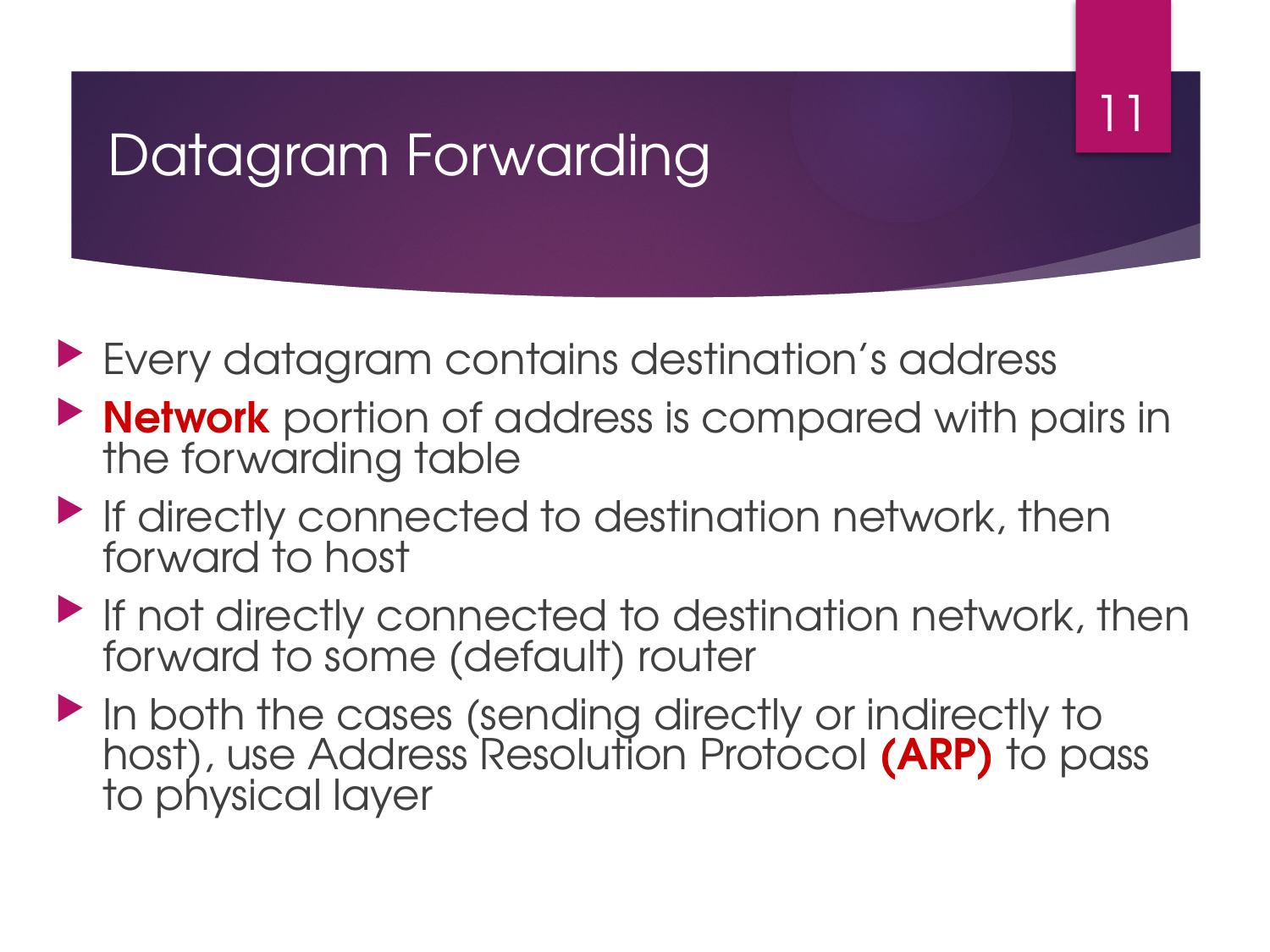

11
# Datagram Forwarding
Every datagram contains destination’s address
Network portion of address is compared with pairs in the forwarding table
If directly connected to destination network, then forward to host
If not directly connected to destination network, then forward to some (default) router
In both the cases (sending directly or indirectly to host), use Address Resolution Protocol (ARP) to pass to physical layer